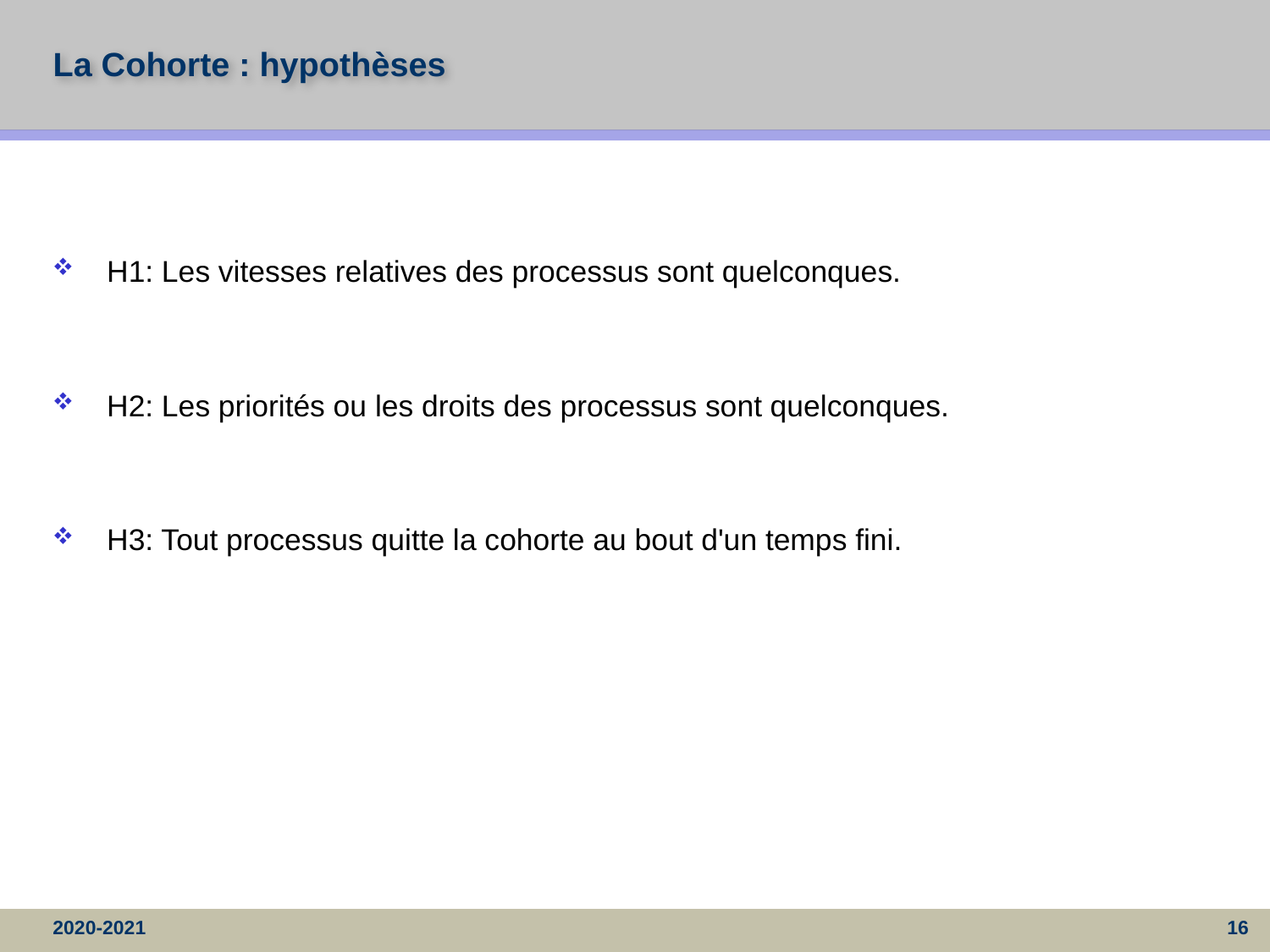

# La Cohorte : hypothèses

H1: Les vitesses relatives des processus sont quelconques.

H2: Les priorités ou les droits des processus sont quelconques.

H3: Tout processus quitte la cohorte au bout d'un temps fini.